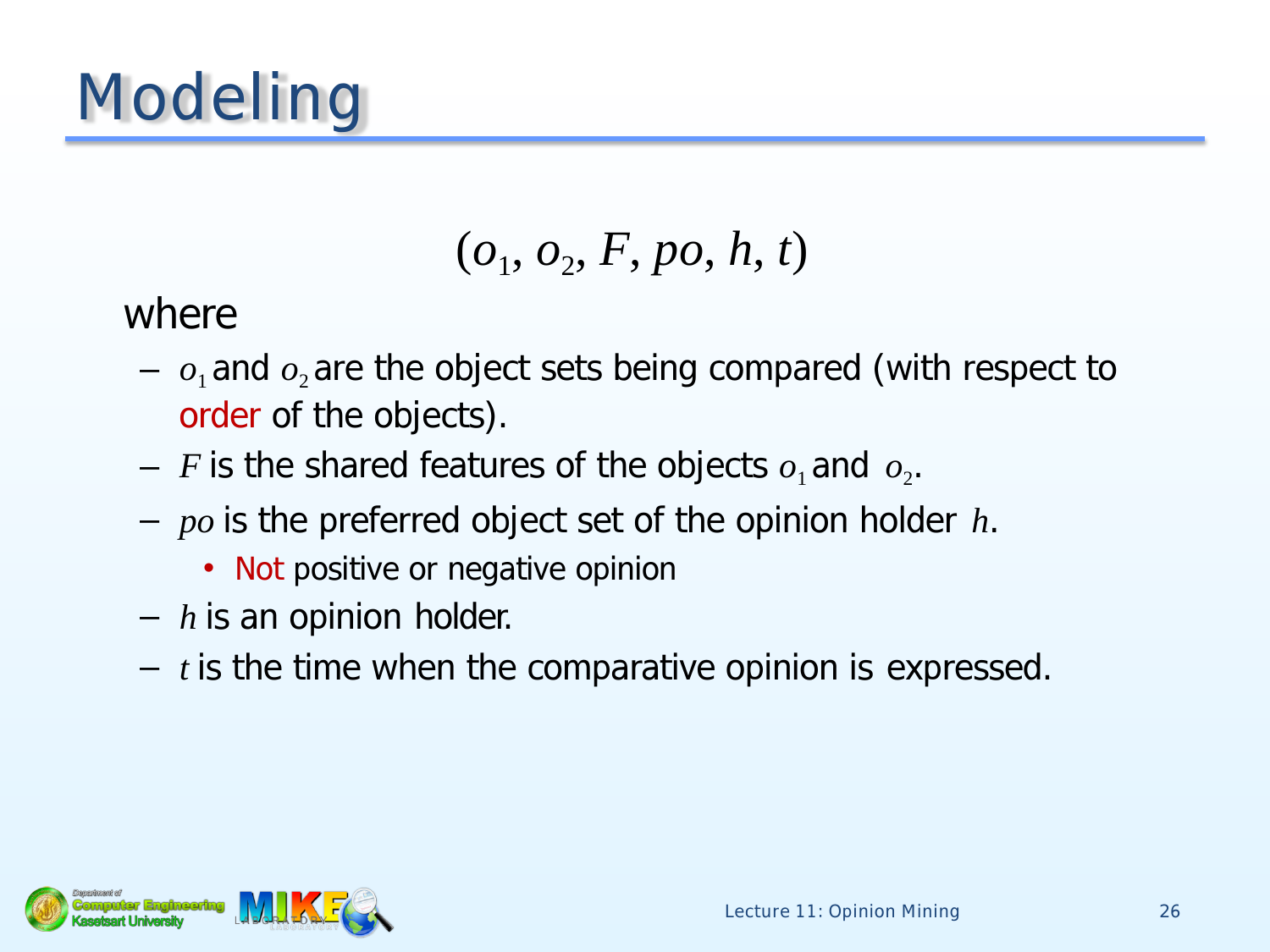

# Modeling
(o1, o2, F, po, h, t)
where
o1 and o2 are the object sets being compared (with respect to  order of the objects).
F is the shared features of the objects o1 and o2.
po is the preferred object set of the opinion holder h.
Not positive or negative opinion
h is an opinion holder.
t is the time when the comparative opinion is expressed.
Lecture 11: Opinion Mining
26